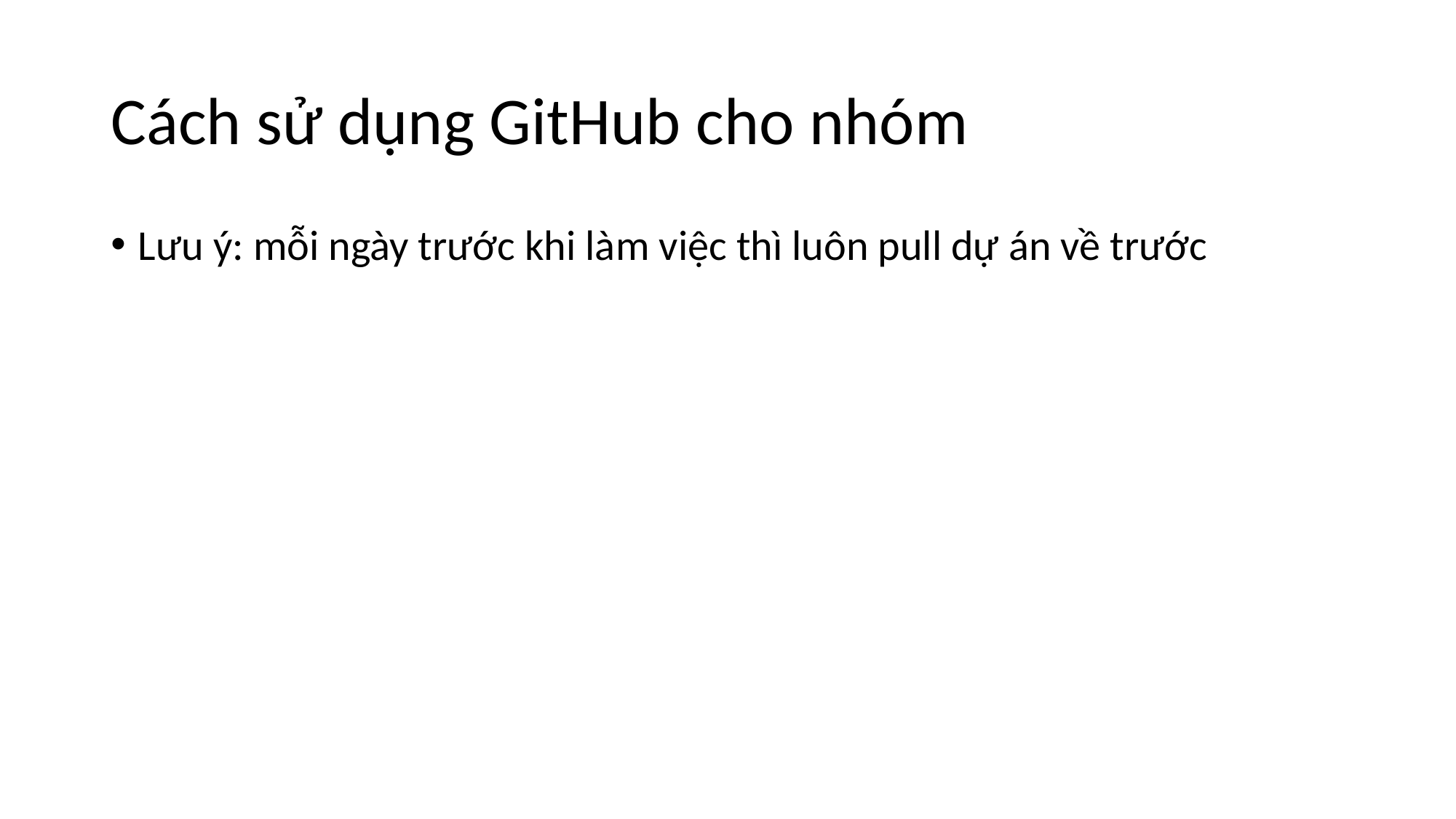

# Cách sử dụng GitHub cho nhóm
Lưu ý: mỗi ngày trước khi làm việc thì luôn pull dự án về trước